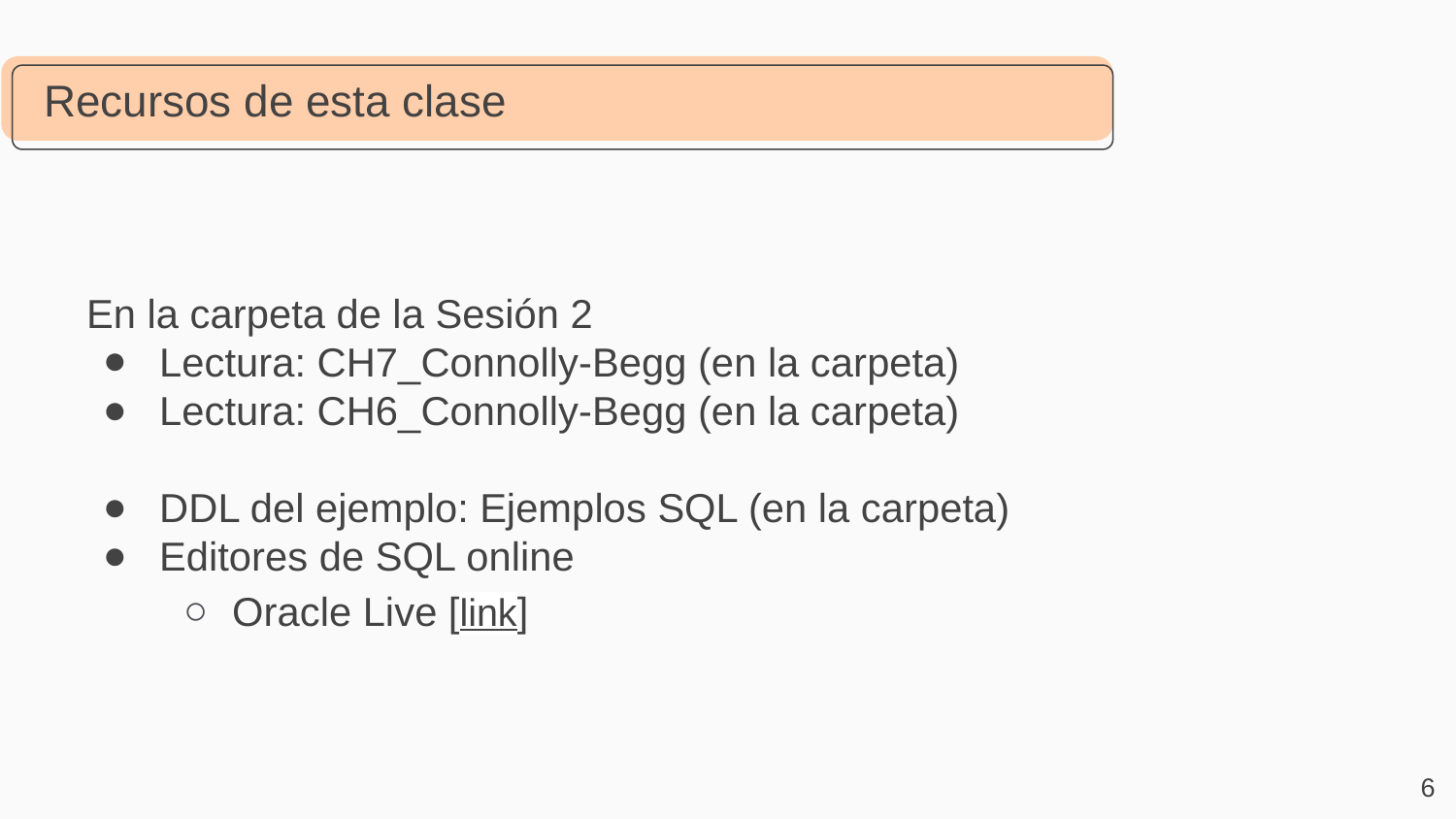

# Recursos de esta clase

En la carpeta de la Sesión 2
Lectura: CH7_Connolly-Begg (en la carpeta)
Lectura: CH6_Connolly-Begg (en la carpeta)

DDL del ejemplo: Ejemplos SQL (en la carpeta)
Editores de SQL online
Oracle Live [link]
6